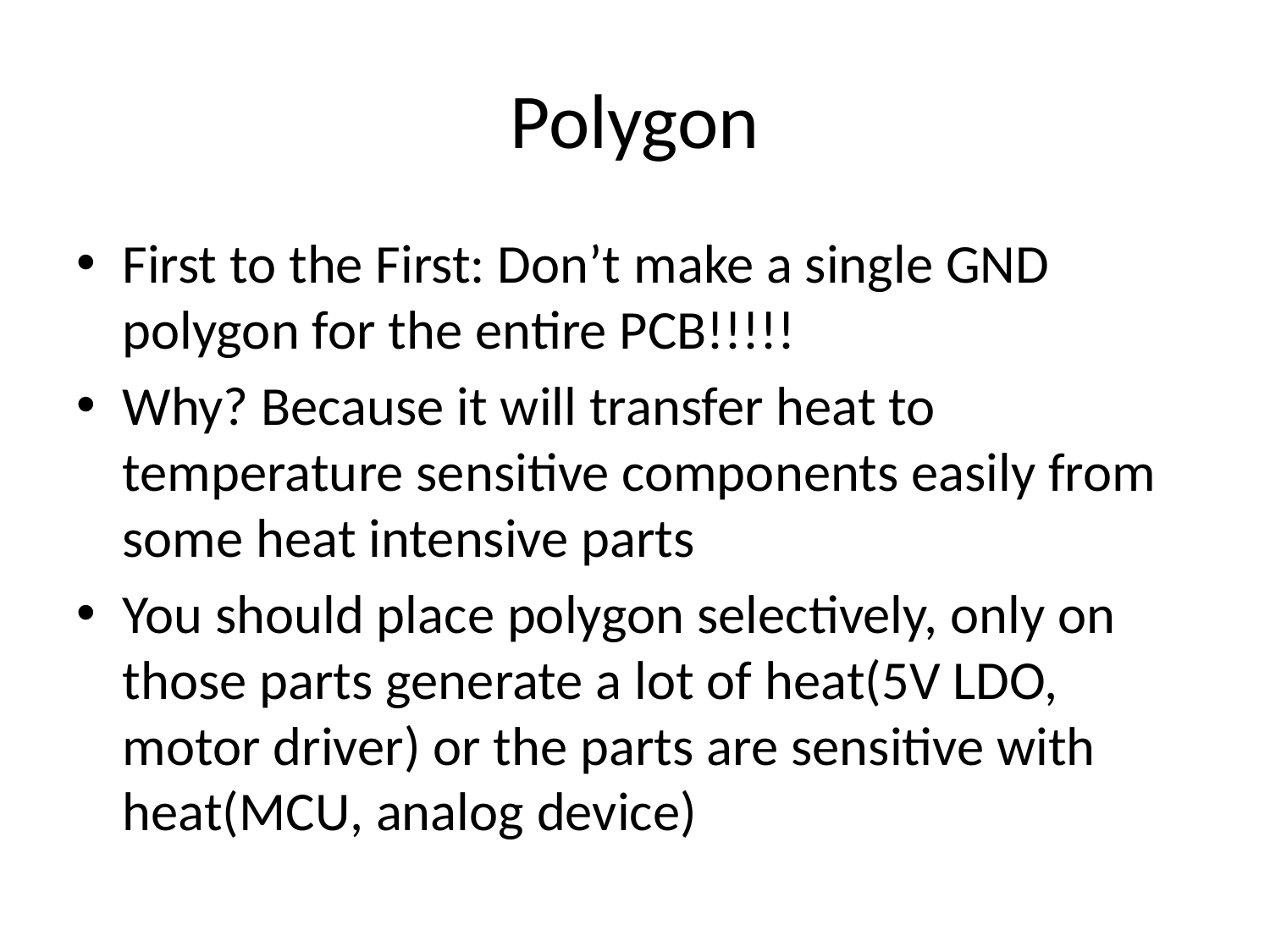

# Polygon
First to the First: Don’t make a single GND polygon for the entire PCB!!!!!
Why? Because it will transfer heat to temperature sensitive components easily from some heat intensive parts
You should place polygon selectively, only on those parts generate a lot of heat(5V LDO, motor driver) or the parts are sensitive with heat(MCU, analog device)